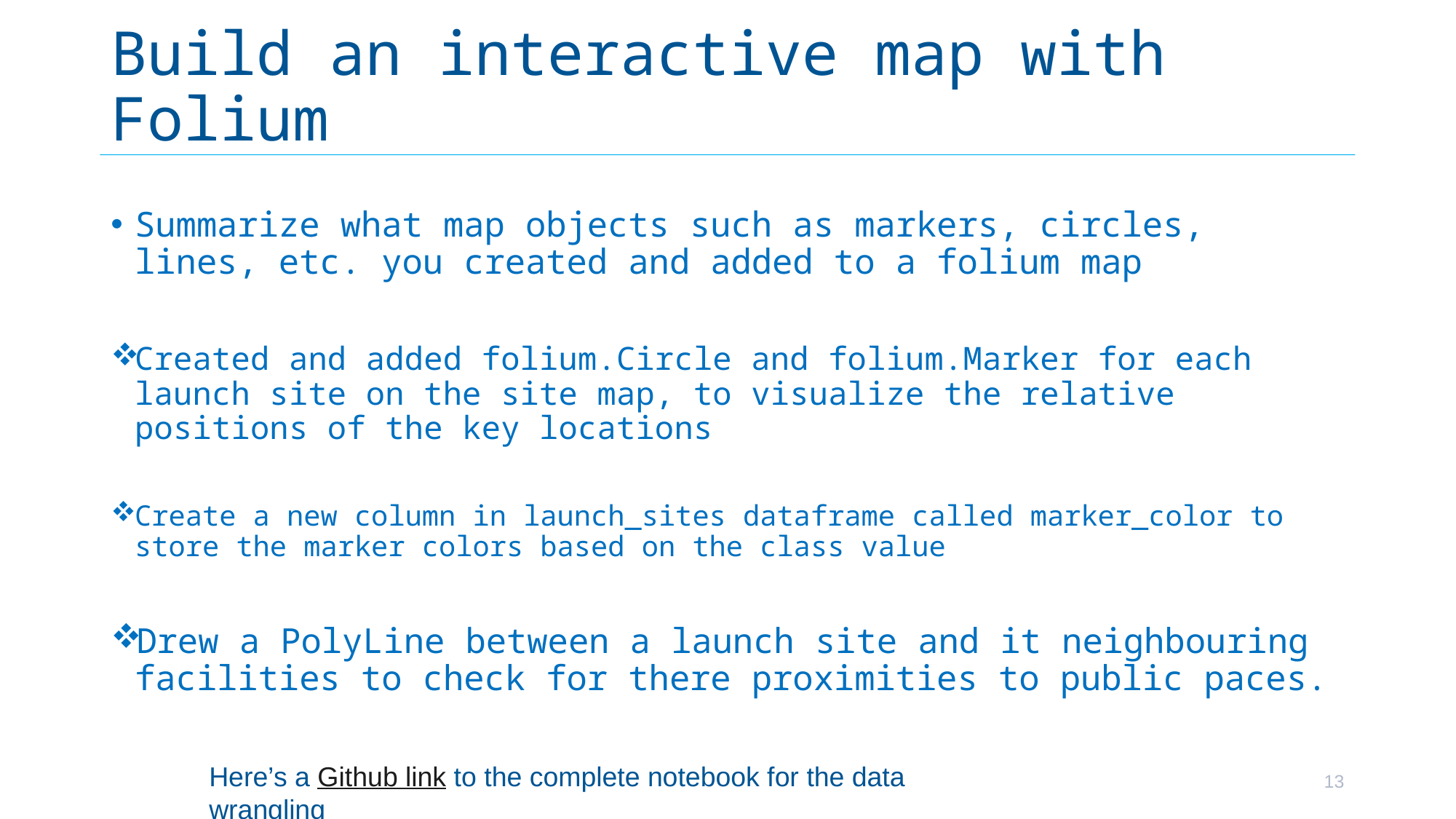

# Build an interactive map with Folium
Summarize what map objects such as markers, circles, lines, etc. you created and added to a folium map

Created and added folium.Circle and folium.Marker for each launch site on the site map, to visualize the relative positions of the key locations

Create a new column in launch_sites dataframe called marker_color to store the marker colors based on the class value

Drew a PolyLine between a launch site and it neighbouring facilities to check for there proximities to public paces.

Here’s a Github link to the complete notebook for the data wrangling
13